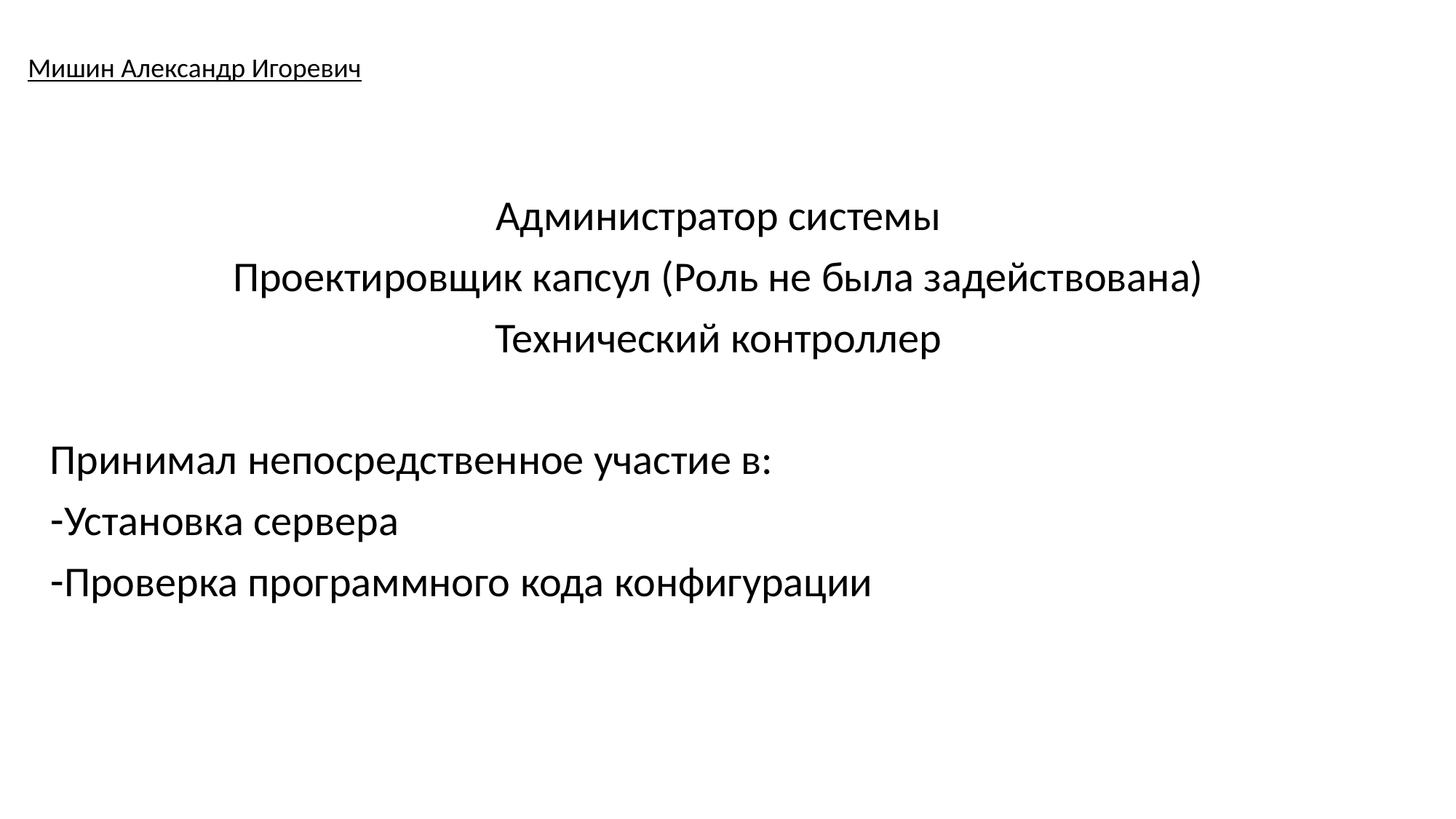

# Мишин Александр Игоревич

Администратор системы
Проектировщик капсул (Роль не была задействована)
Технический контроллер

Принимал непосредственное участие в:
Установка сервера
Проверка программного кода конфигурации